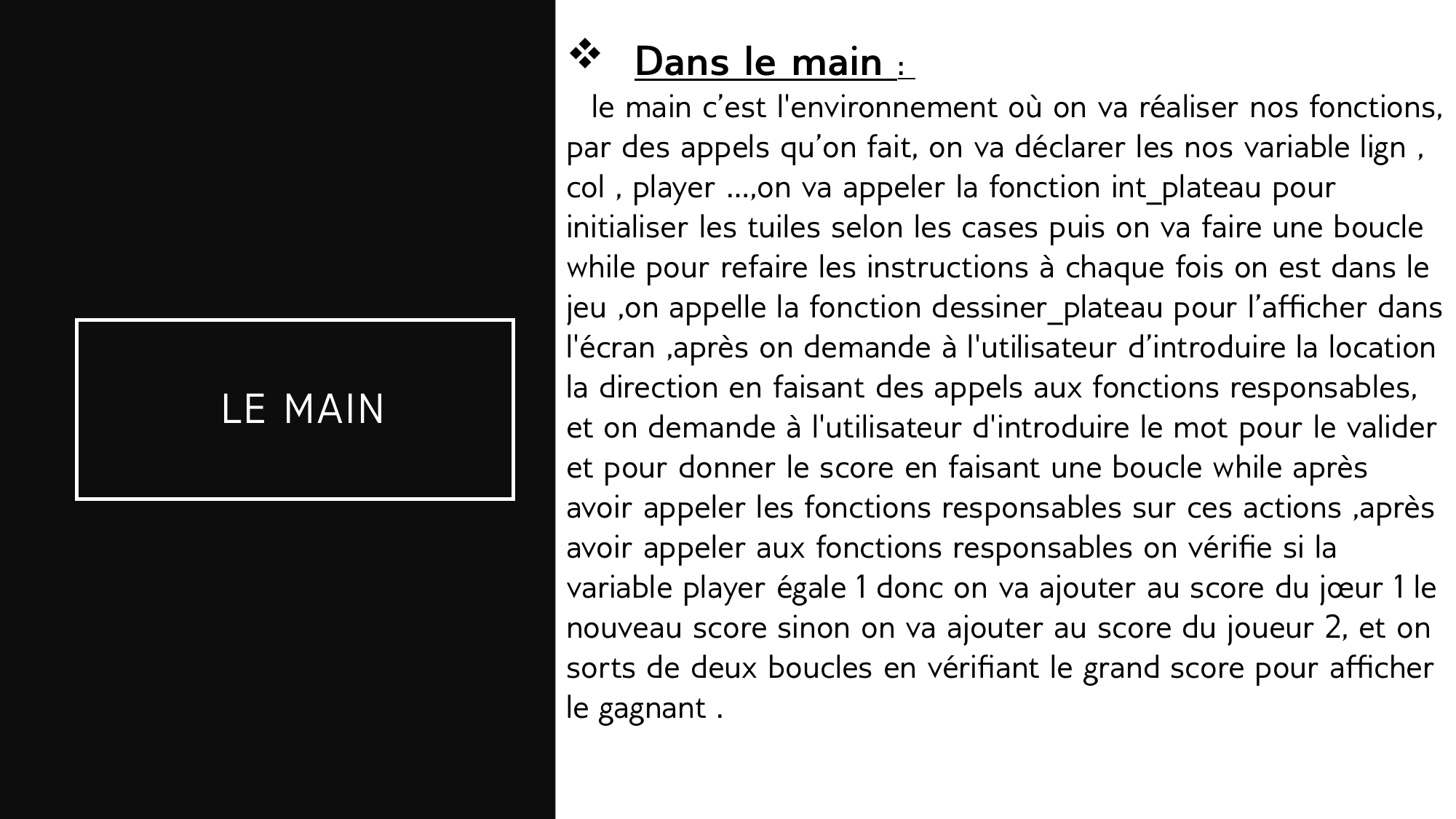

Dans le main :
   le main c’est l'environnement où on va réaliser nos fonctions, par des appels qu’on fait, on va déclarer les nos variable lign , col , player …,on va appeler la fonction int_plateau pour initialiser les tuiles selon les cases puis on va faire une boucle while pour refaire les instructions à chaque fois on est dans le jeu ,on appelle la fonction dessiner_plateau pour l’afficher dans l'écran ,après on demande à l'utilisateur d’introduire la location la direction en faisant des appels aux fonctions responsables, et on demande à l'utilisateur d'introduire le mot pour le valider et pour donner le score en faisant une boucle while après avoir appeler les fonctions responsables sur ces actions ,après avoir appeler aux fonctions responsables on vérifie si la variable player égale 1 donc on va ajouter au score du joeur 1 le nouveau score sinon on va ajouter au score du joueur 2, et on sorts de deux boucles en vérifiant le grand score pour afficher le gagnant .

# le main